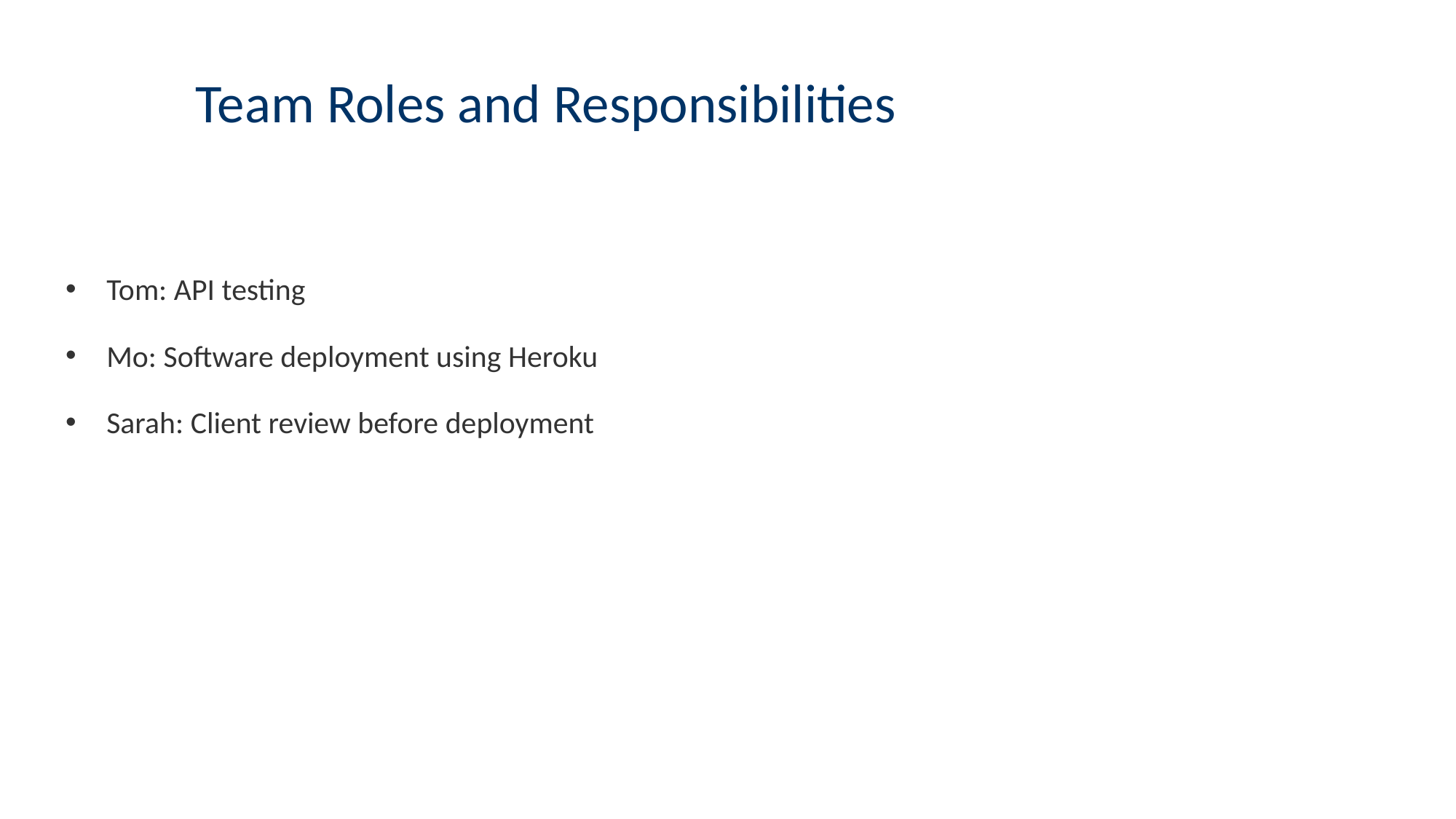

# Team Roles and Responsibilities

Tom: API testing
Mo: Software deployment using Heroku
Sarah: Client review before deployment